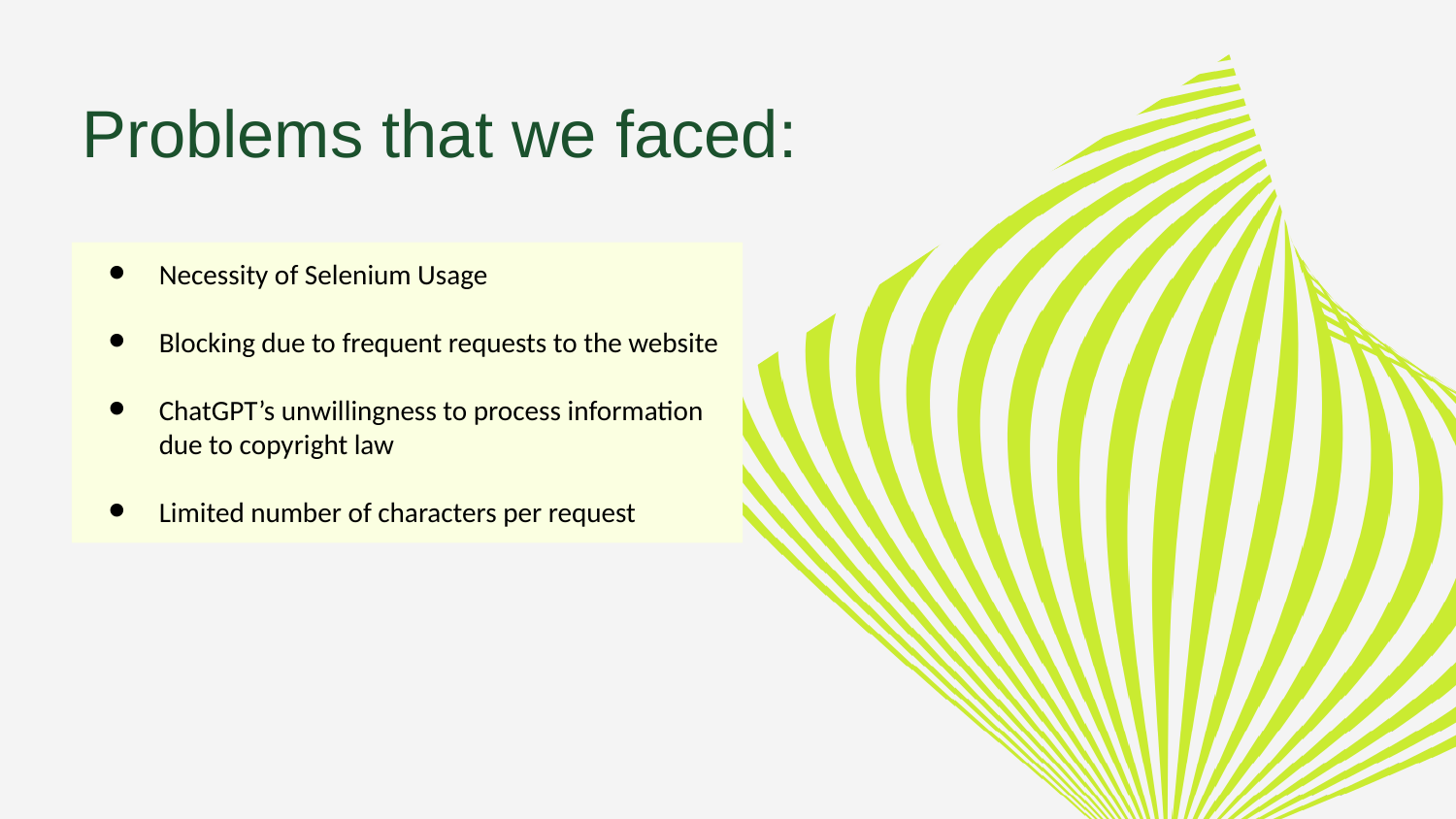

Problems that we faced:

Necessity of Selenium Usage

Blocking due to frequent requests to the website

ChatGPT’s unwillingness to process information due to copyright law

Limited number of characters per request